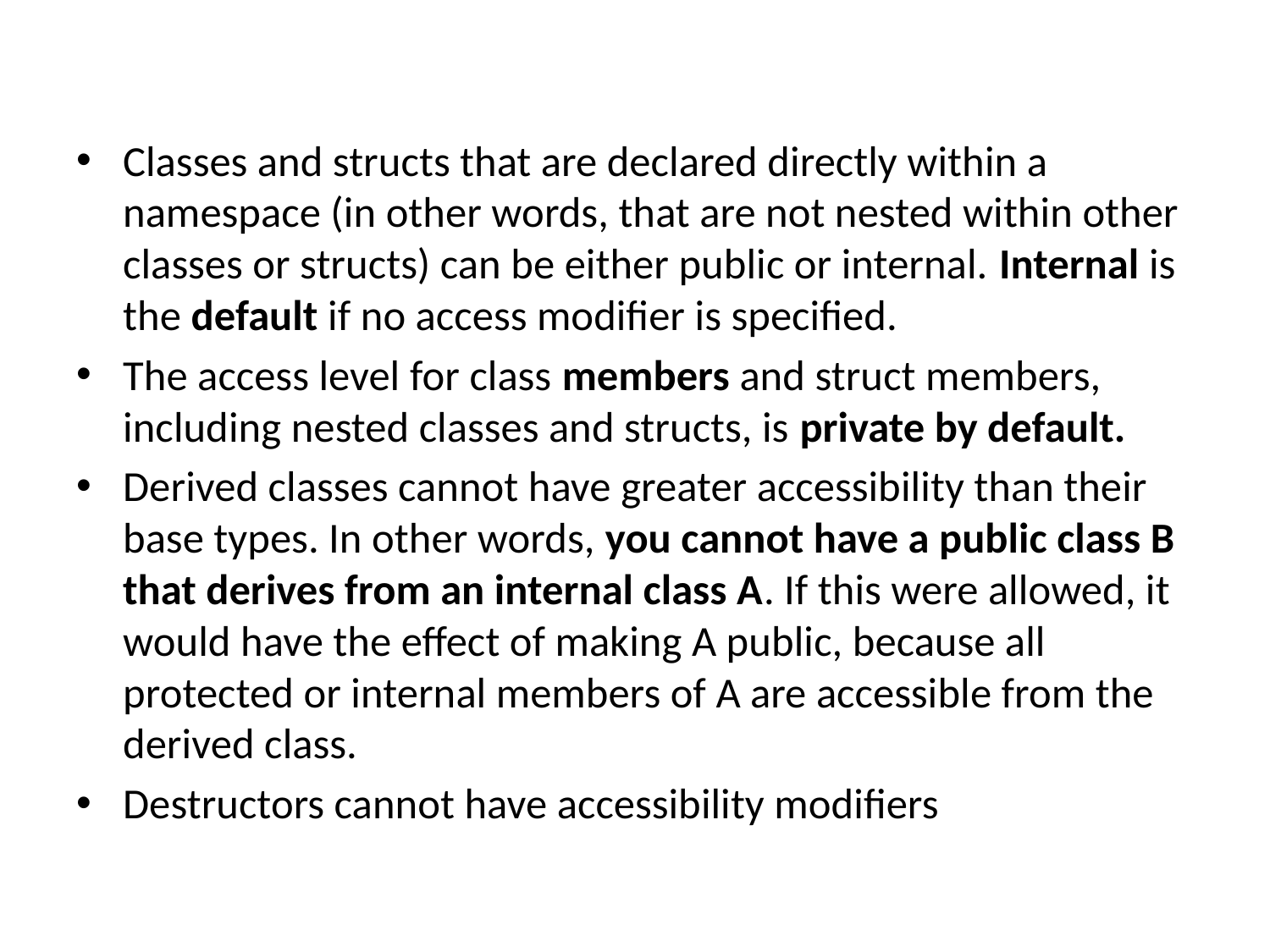

Classes and structs that are declared directly within a namespace (in other words, that are not nested within other classes or structs) can be either public or internal. Internal is the default if no access modifier is specified.
The access level for class members and struct members, including nested classes and structs, is private by default.
Derived classes cannot have greater accessibility than their base types. In other words, you cannot have a public class B that derives from an internal class A. If this were allowed, it would have the effect of making A public, because all protected or internal members of A are accessible from the derived class.
Destructors cannot have accessibility modifiers